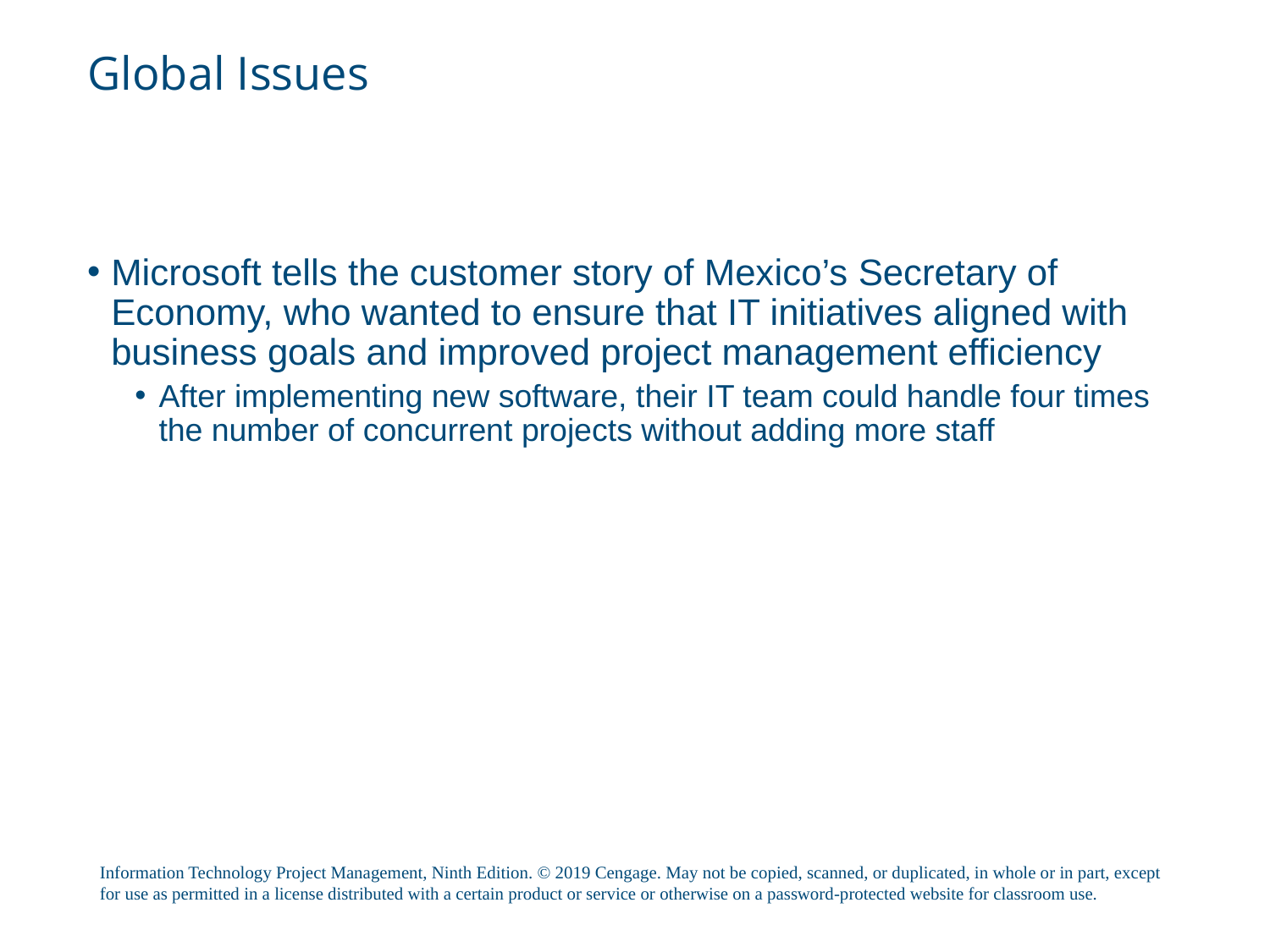

# Global Issues
Microsoft tells the customer story of Mexico’s Secretary of Economy, who wanted to ensure that IT initiatives aligned with business goals and improved project management efficiency
After implementing new software, their IT team could handle four times the number of concurrent projects without adding more staff
Information Technology Project Management, Ninth Edition. © 2019 Cengage. May not be copied, scanned, or duplicated, in whole or in part, except for use as permitted in a license distributed with a certain product or service or otherwise on a password-protected website for classroom use.